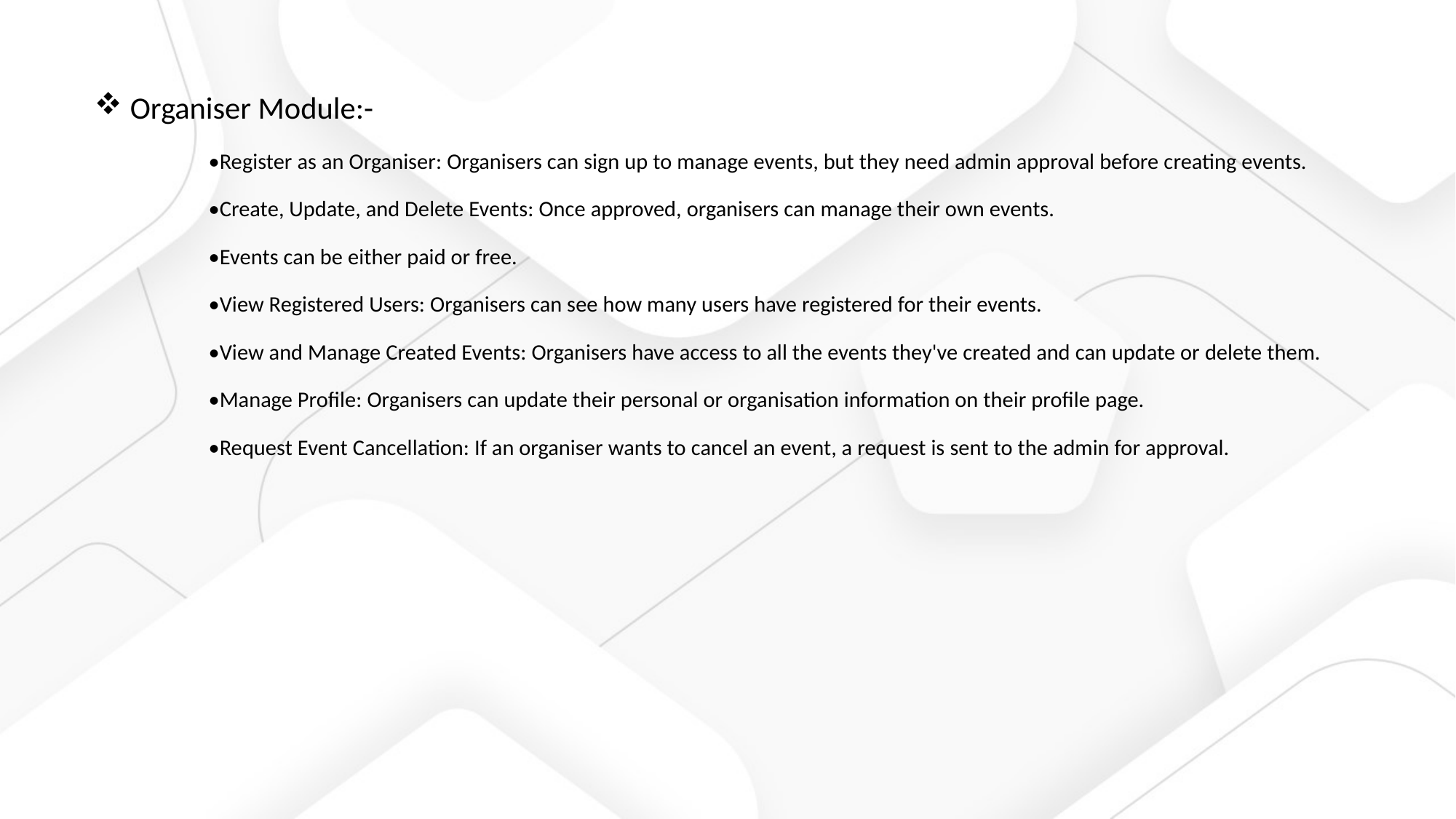

Organiser Module:-
•Register as an Organiser: Organisers can sign up to manage events, but they need admin approval before creating events.
•Create, Update, and Delete Events: Once approved, organisers can manage their own events.
•Events can be either paid or free.
•View Registered Users: Organisers can see how many users have registered for their events.
•View and Manage Created Events: Organisers have access to all the events they've created and can update or delete them.
•Manage Profile: Organisers can update their personal or organisation information on their profile page.
•Request Event Cancellation: If an organiser wants to cancel an event, a request is sent to the admin for approval.